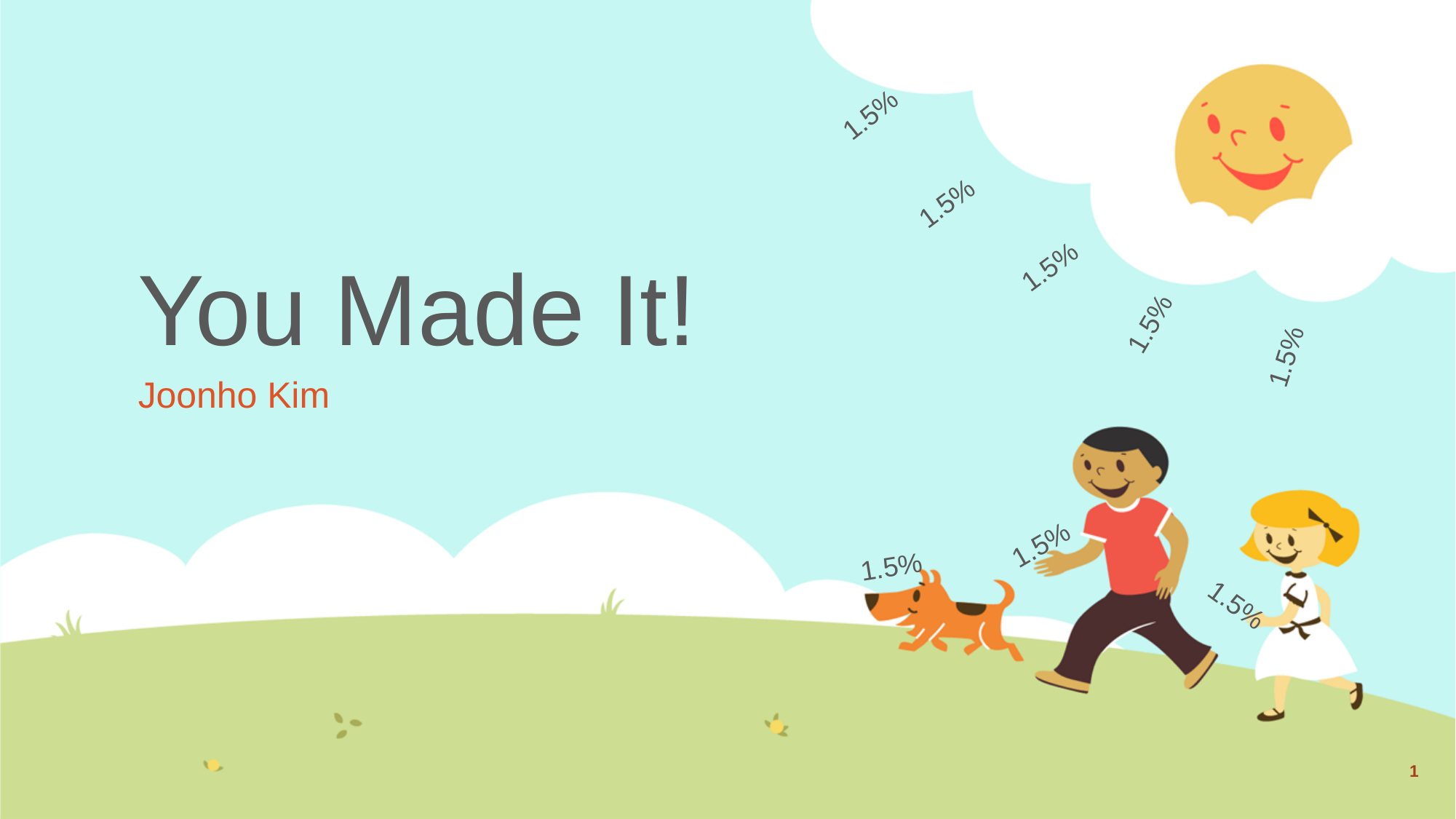

# You Made It!
1.5%
1.5%
1.5%
1.5%
1.5%
Joonho Kim
1.5%
1.5%
1.5%
1